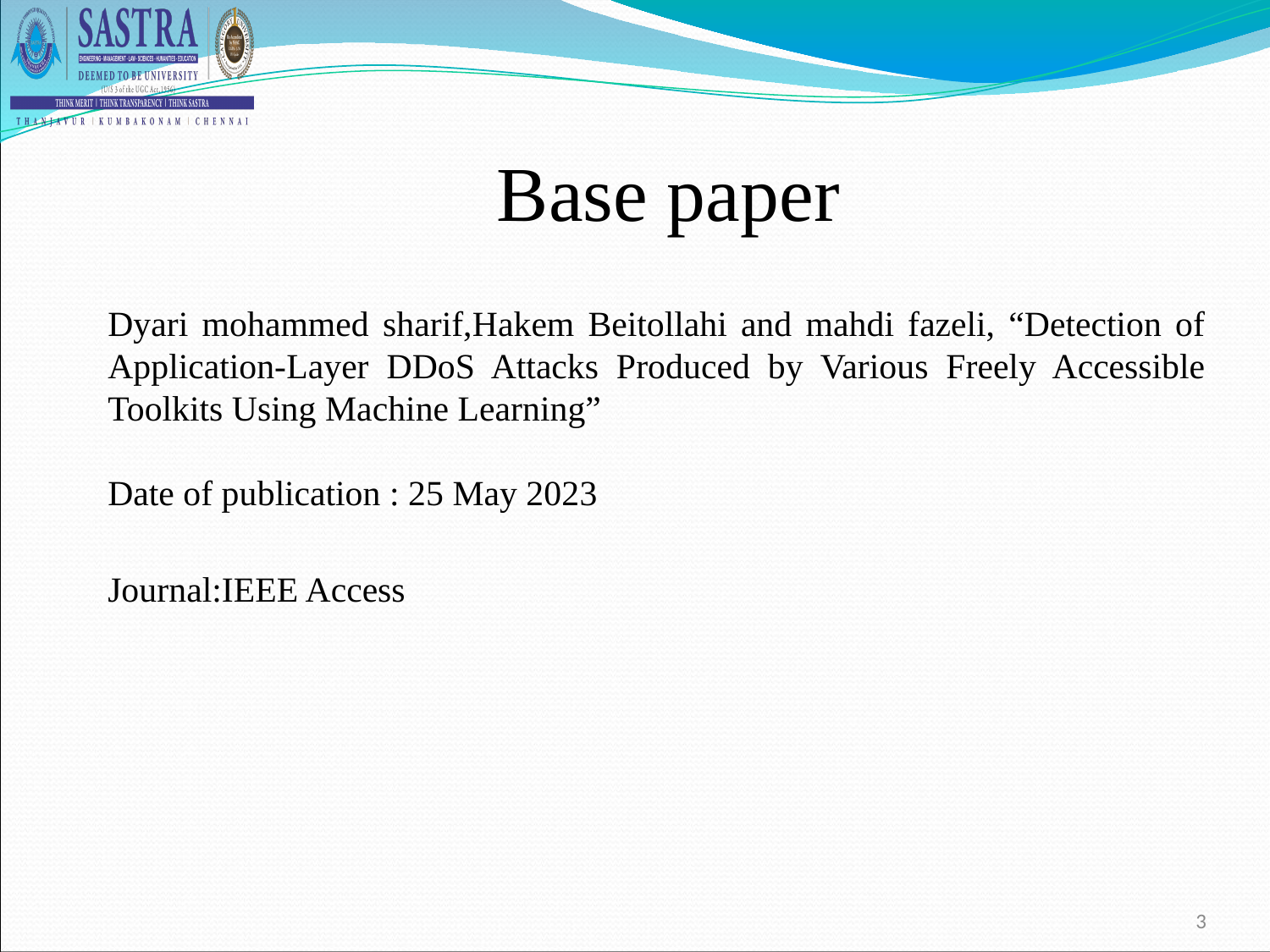

Base paper
Dyari mohammed sharif,Hakem Beitollahi and mahdi fazeli, “Detection of Application-Layer DDoS Attacks Produced by Various Freely Accessible Toolkits Using Machine Learning”

Date of publication : 25 May 2023
Journal:IEEE Access
3